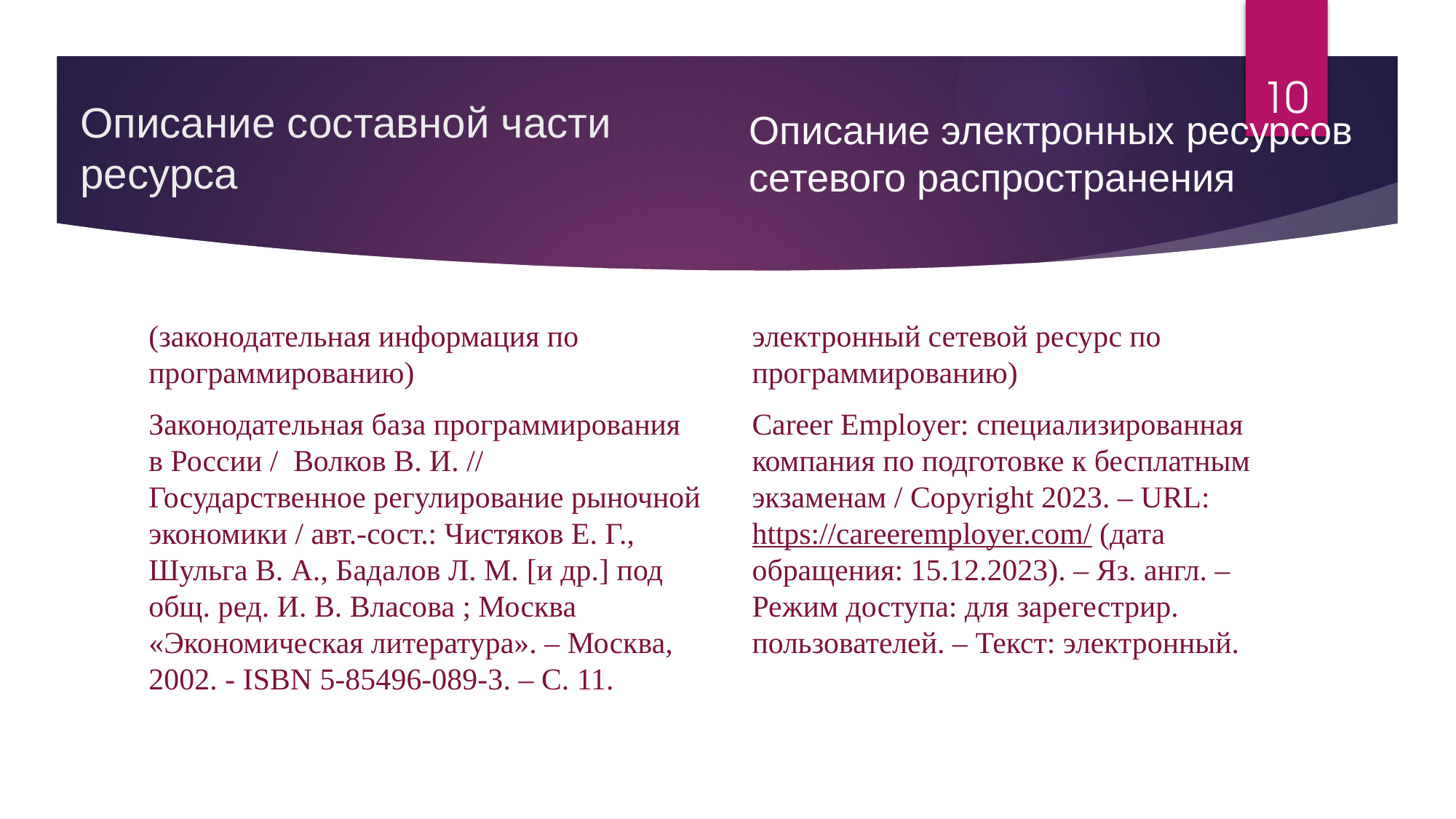

10
# Описание составной части ресурса
Описание электронных ресурсов сетевого распространения
(законодательная информация по программированию)
Законодательная база программирования в России /  Волков В. И. // Государственное регулирование рыночной экономики / авт.-сост.: Чистяков Е. Г., Шульга В. А., Бадалов Л. М. [и др.] под общ. ред. И. В. Власова ; Москва «Экономическая литература». – Москва, 2002. - ISBN 5-85496-089-3. – С. 11.

электронный сетевой ресурс по программированию)
Career Employer: специализированная компания по подготовке к бесплатным экзаменам / Copyright 2023. – URL: https://careeremployer.com/ (дата обращения: 15.12.2023). – Яз. англ. – Режим доступа: для зарегестрир. пользователей. – Текст: электронный.